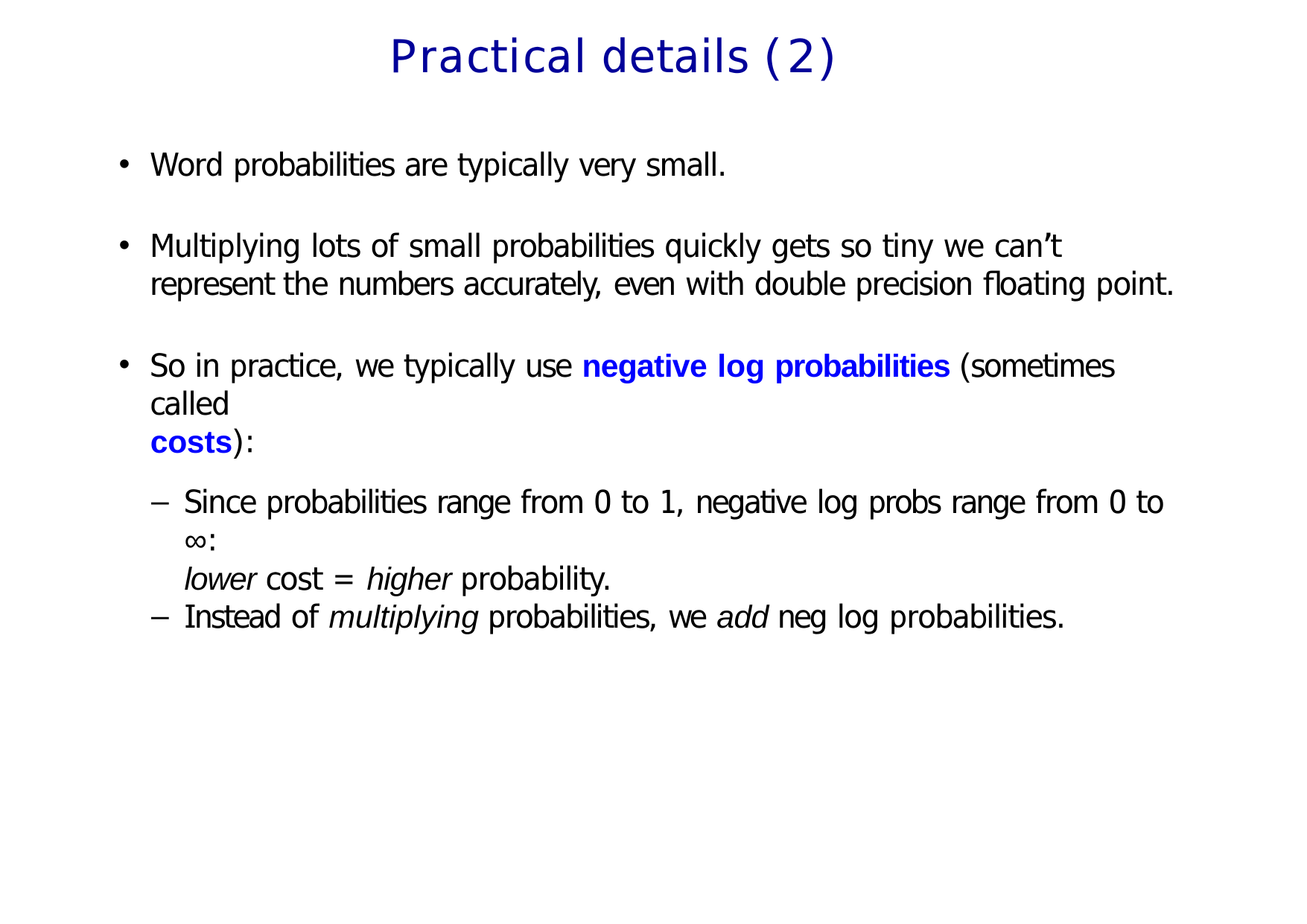

# Practical details (2)
Word probabilities are typically very small.

Multiplying lots of small probabilities quickly gets so tiny we can’t represent the numbers accurately, even with double precision floating point.

So in practice, we typically use negative log probabilities (sometimes called
costs):
Since probabilities range from 0 to 1, negative log probs range from 0 to ∞:
lower cost = higher probability.
Instead of multiplying probabilities, we add neg log probabilities.